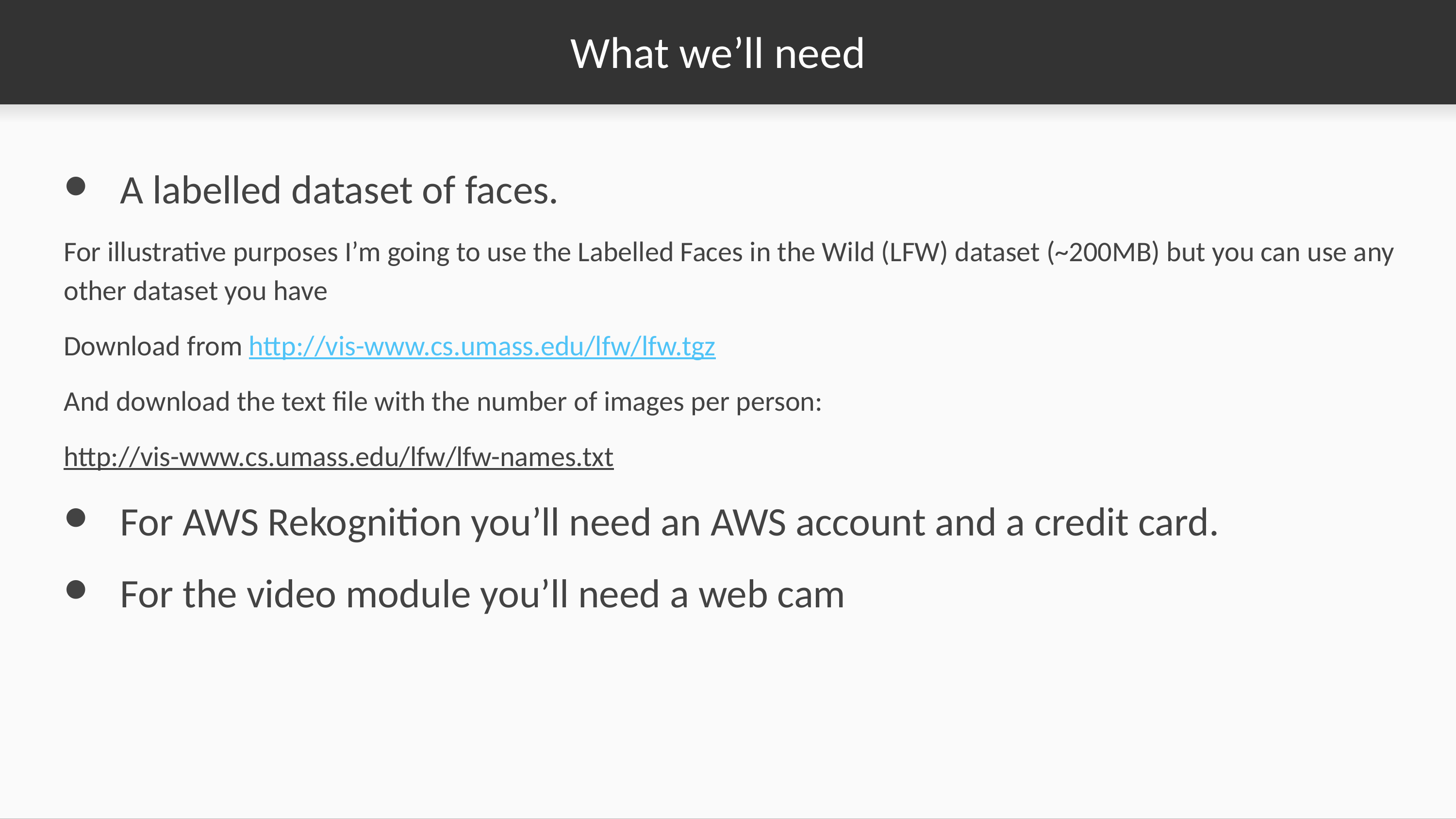

# What we’ll need
A labelled dataset of faces.
For illustrative purposes I’m going to use the Labelled Faces in the Wild (LFW) dataset (~200MB) but you can use any other dataset you have
Download from http://vis-www.cs.umass.edu/lfw/lfw.tgz
And download the text file with the number of images per person:
http://vis-www.cs.umass.edu/lfw/lfw-names.txt
For AWS Rekognition you’ll need an AWS account and a credit card.
For the video module you’ll need a web cam